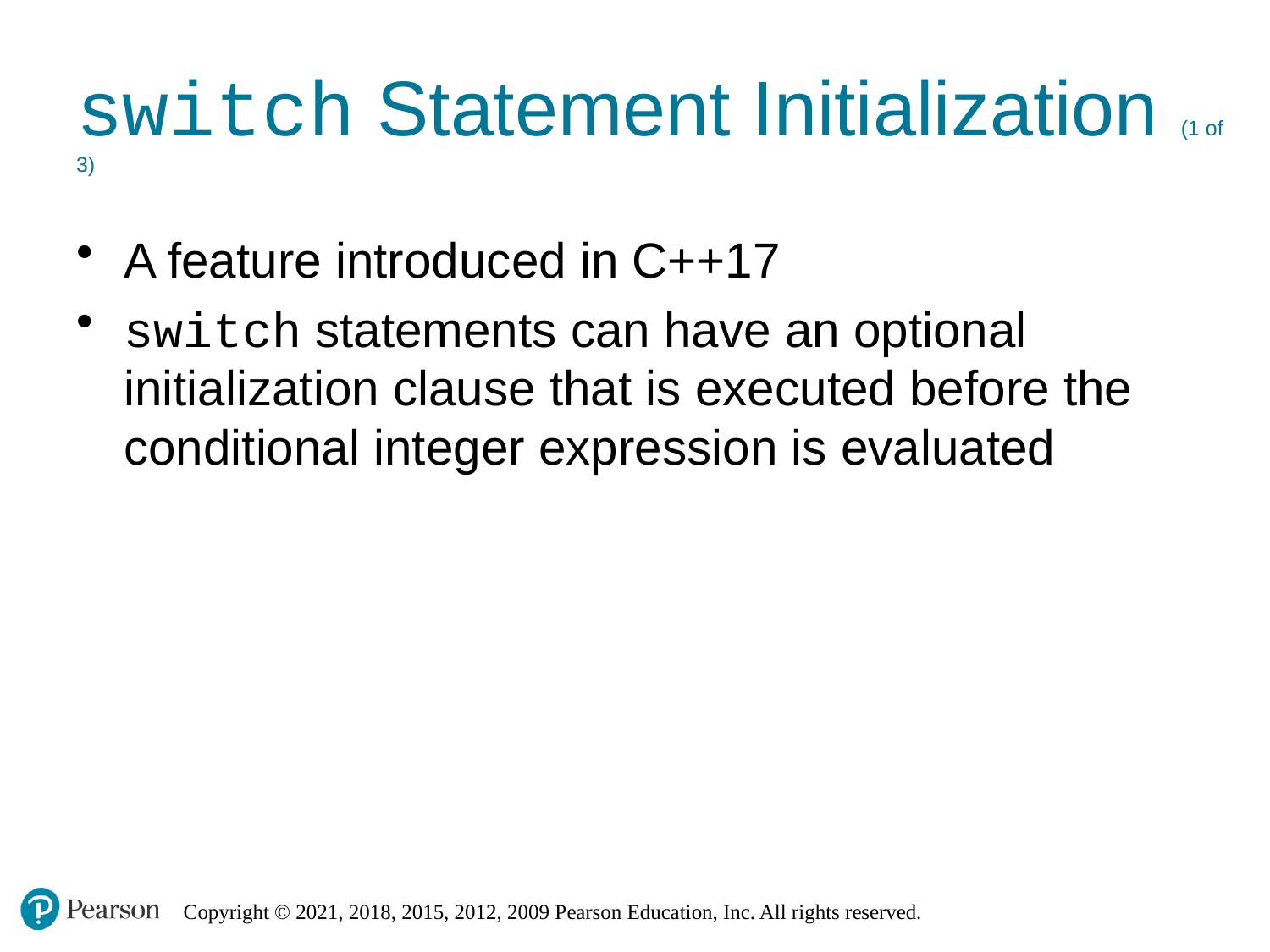

# switch Statement Initialization (1 of 3)
A feature introduced in C++17
switch statements can have an optional initialization clause that is executed before the conditional integer expression is evaluated